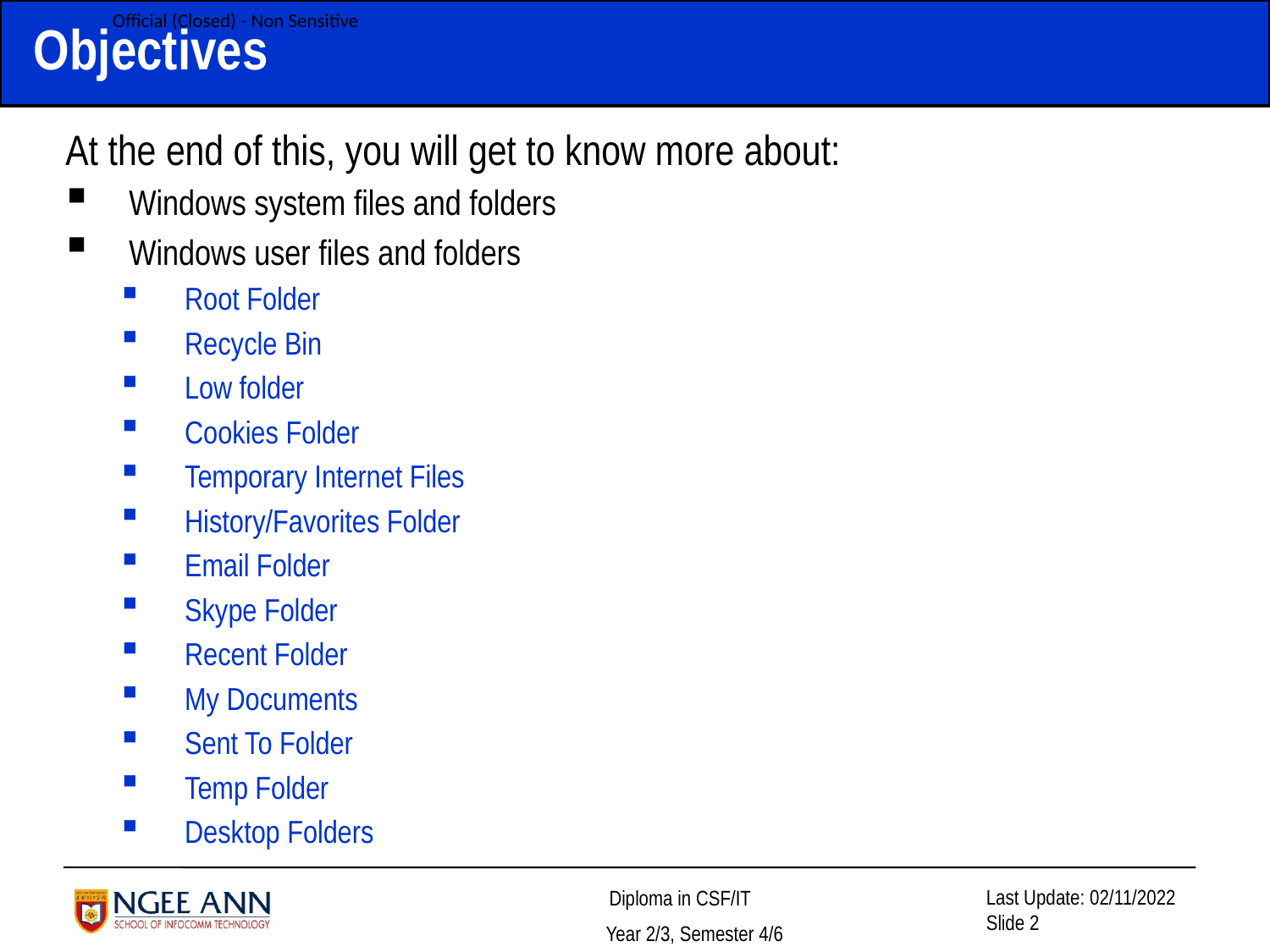

# Objectives
At the end of this, you will get to know more about:
Windows system files and folders
Windows user files and folders
Root Folder
Recycle Bin
Low folder
Cookies Folder
Temporary Internet Files
History/Favorites Folder
Email Folder
Skype Folder
Recent Folder
My Documents
Sent To Folder
Temp Folder
Desktop Folders